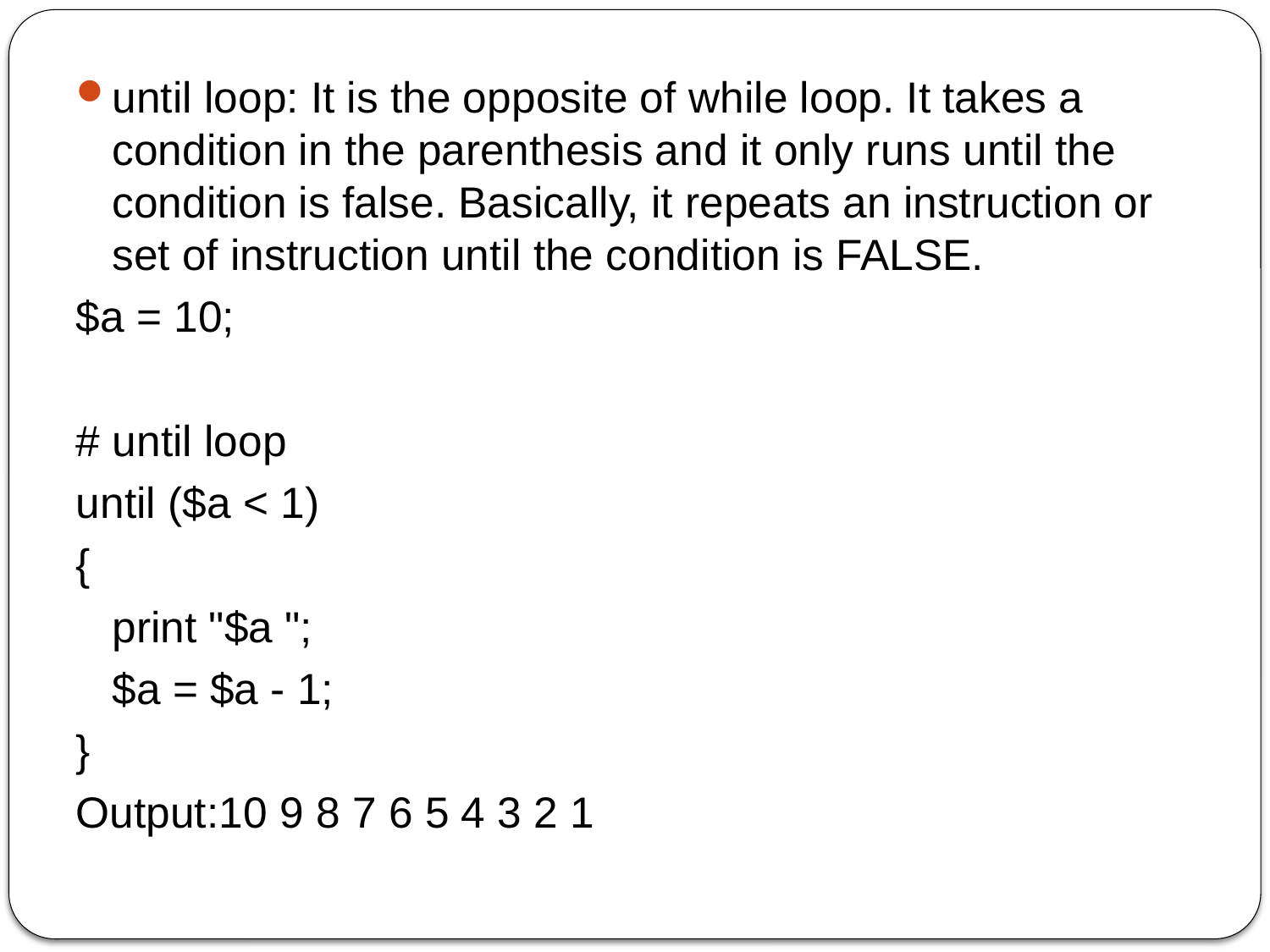

until loop: It is the opposite of while loop. It takes a condition in the parenthesis and it only runs until the condition is false. Basically, it repeats an instruction or set of instruction until the condition is FALSE.
$a = 10;

# until loop
until ($a < 1)
{
	print "$a ";
	$a = $a - 1;
}
Output:10 9 8 7 6 5 4 3 2 1